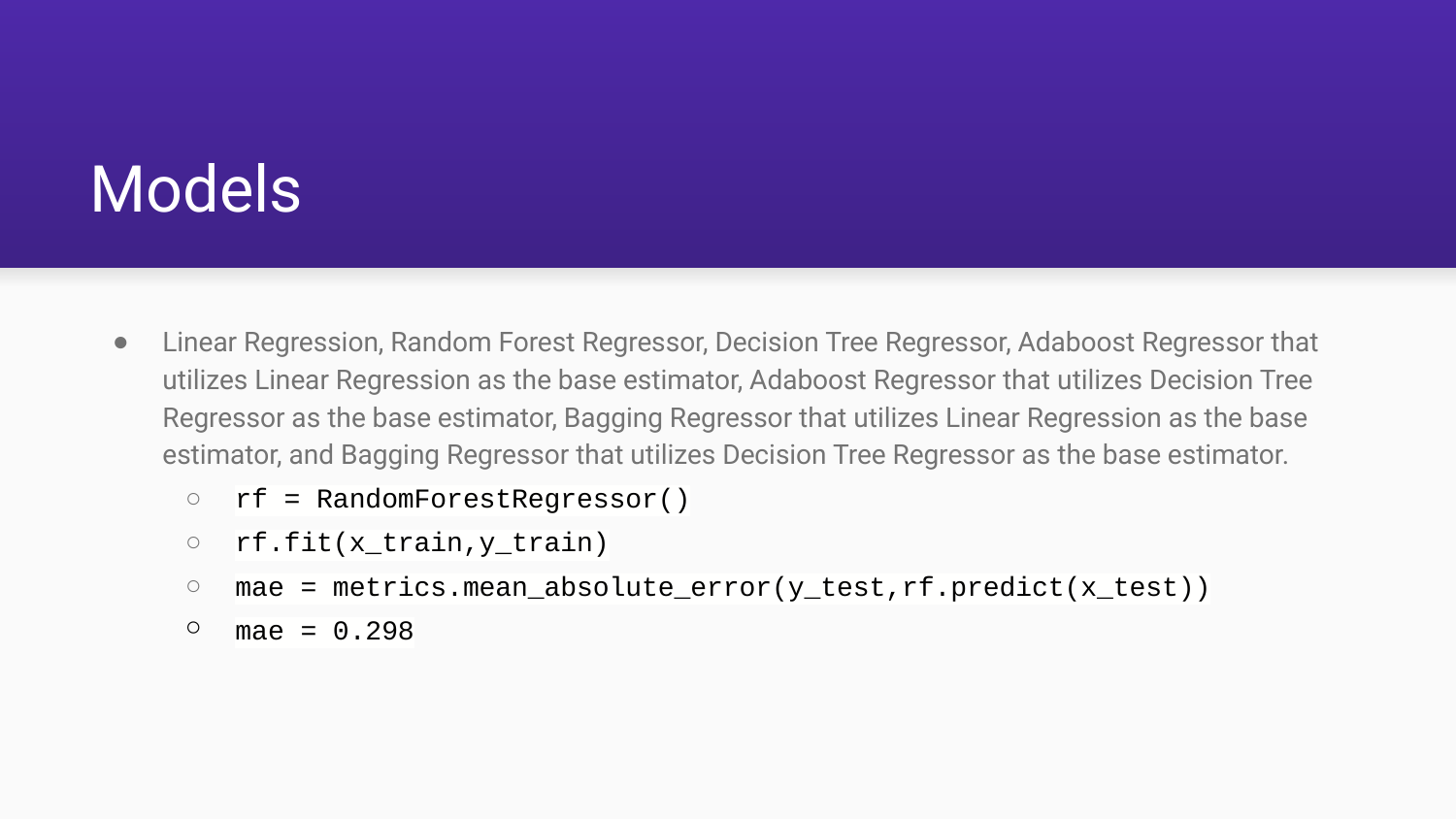

# Models
Linear Regression, Random Forest Regressor, Decision Tree Regressor, Adaboost Regressor that utilizes Linear Regression as the base estimator, Adaboost Regressor that utilizes Decision Tree Regressor as the base estimator, Bagging Regressor that utilizes Linear Regression as the base estimator, and Bagging Regressor that utilizes Decision Tree Regressor as the base estimator.
rf = RandomForestRegressor()
rf.fit(x_train,y_train)
mae = metrics.mean_absolute_error(y_test,rf.predict(x_test))
mae = 0.298